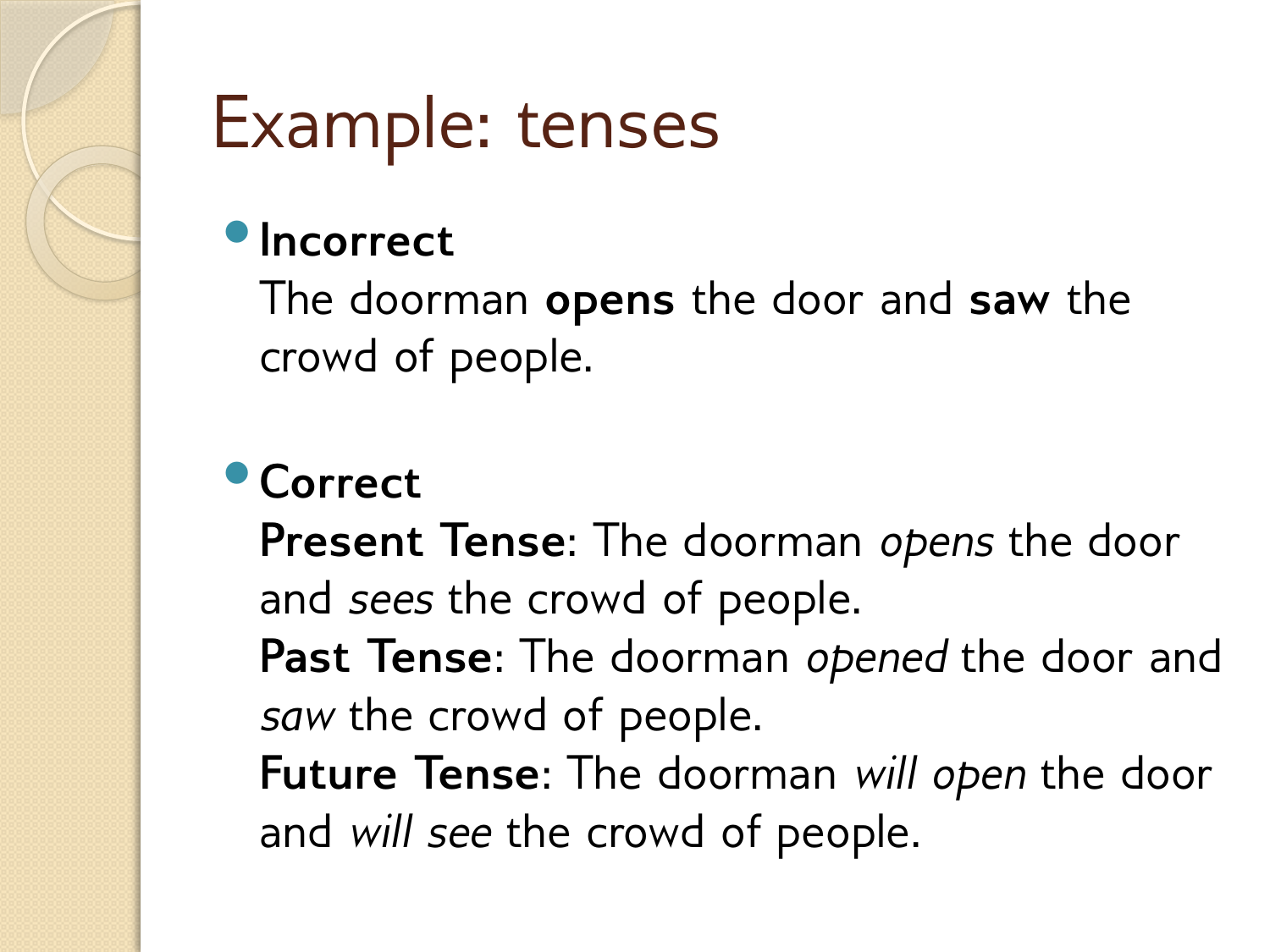

# Example: tenses
Incorrect
The doorman opens the door and saw the crowd of people.
Correct
Present Tense: The doorman opens the door and sees the crowd of people.
Past Tense: The doorman opened the door and saw the crowd of people.
Future Tense: The doorman will open the door and will see the crowd of people.